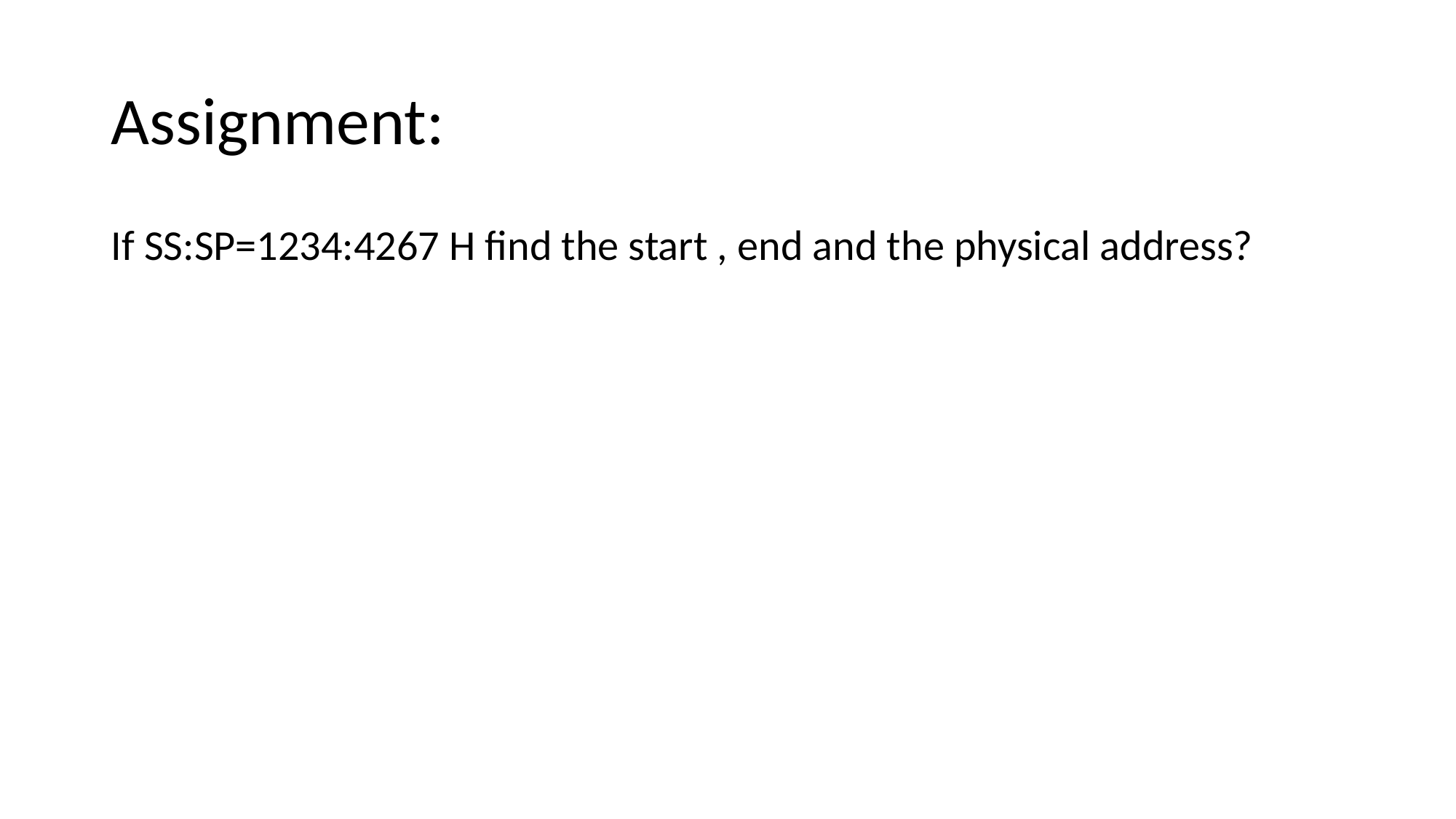

# Assignment:
If SS:SP=1234:4267 H find the start , end and the physical address?